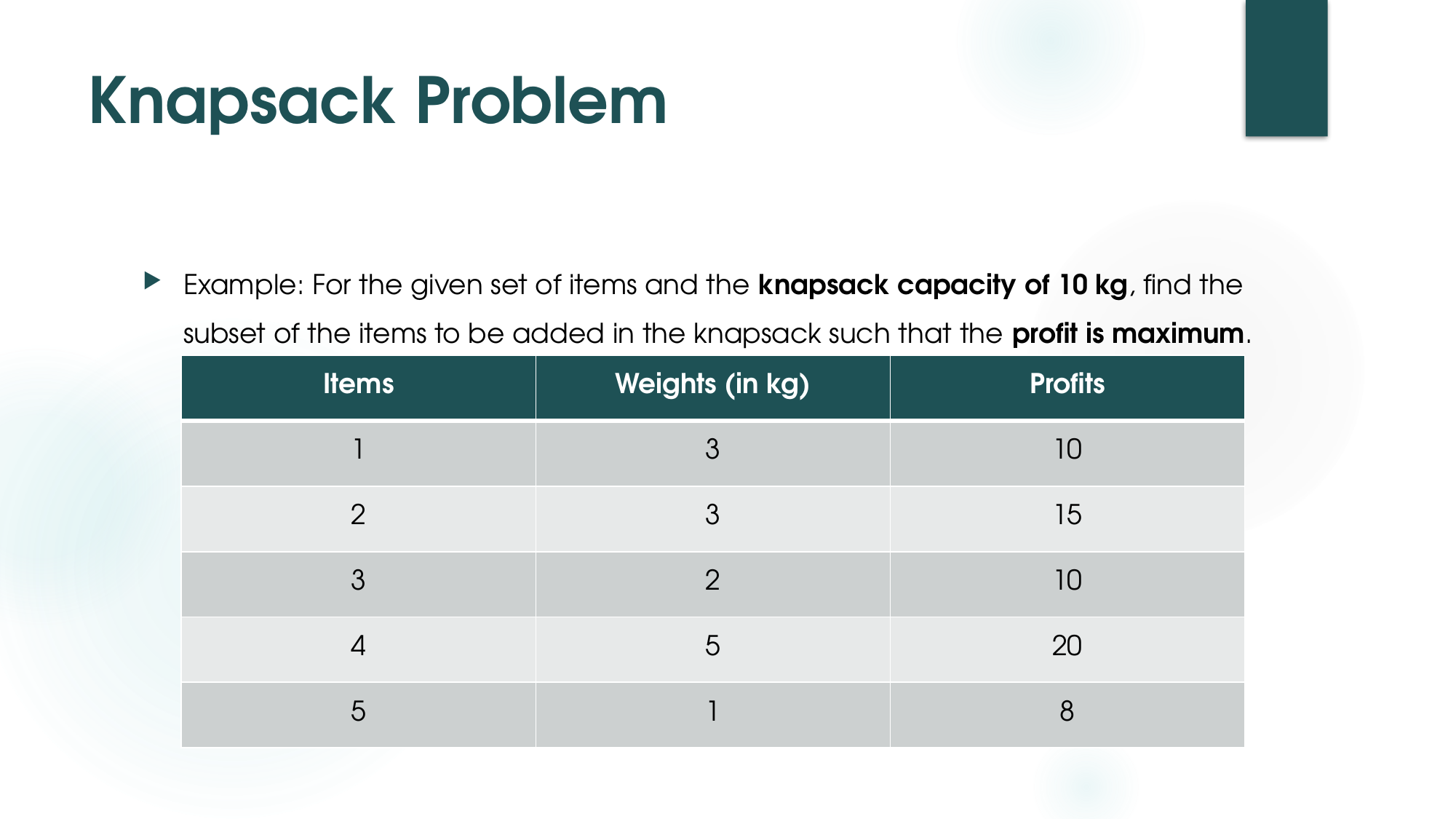

# Knapsack Problem
Example: For the given set of items and the knapsack capacity of 10 kg, find the subset of the items to be added in the knapsack such that the profit is maximum.

| Items | Weights (in kg) | Profits |
| --- | --- | --- |
| 1 | 3 | 10 |
| 2 | 3 | 15 |
| 3 | 2 | 10 |
| 4 | 5 | 20 |
| 5 | 1 | 8 |